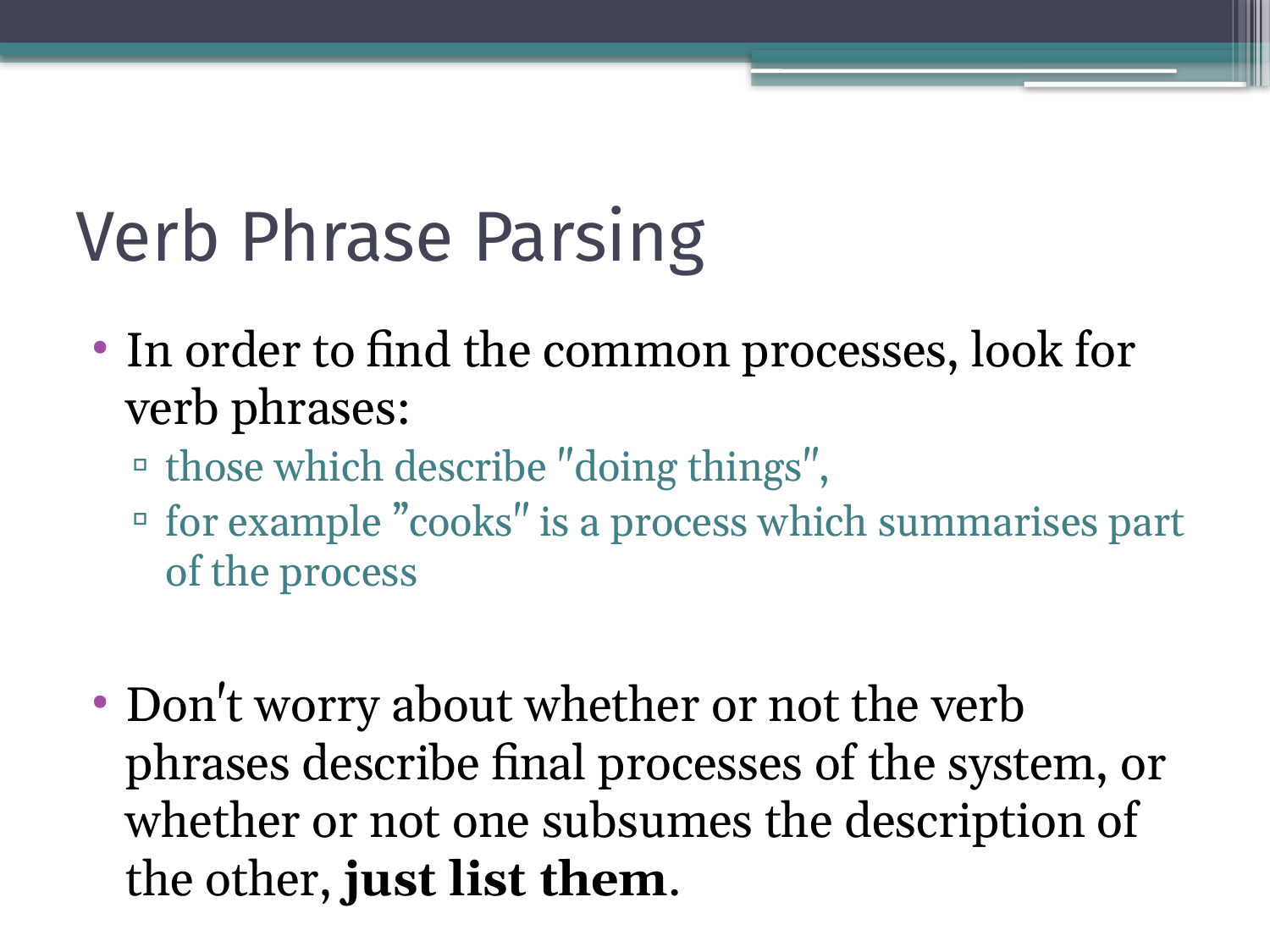

# Verb Phrase Parsing
In order to find the common processes, look for verb phrases:
those which describe "doing things",
for example ”cooks" is a process which summarises part of the process

Don't worry about whether or not the verb phrases describe final processes of the system, or whether or not one subsumes the description of the other, just list them.